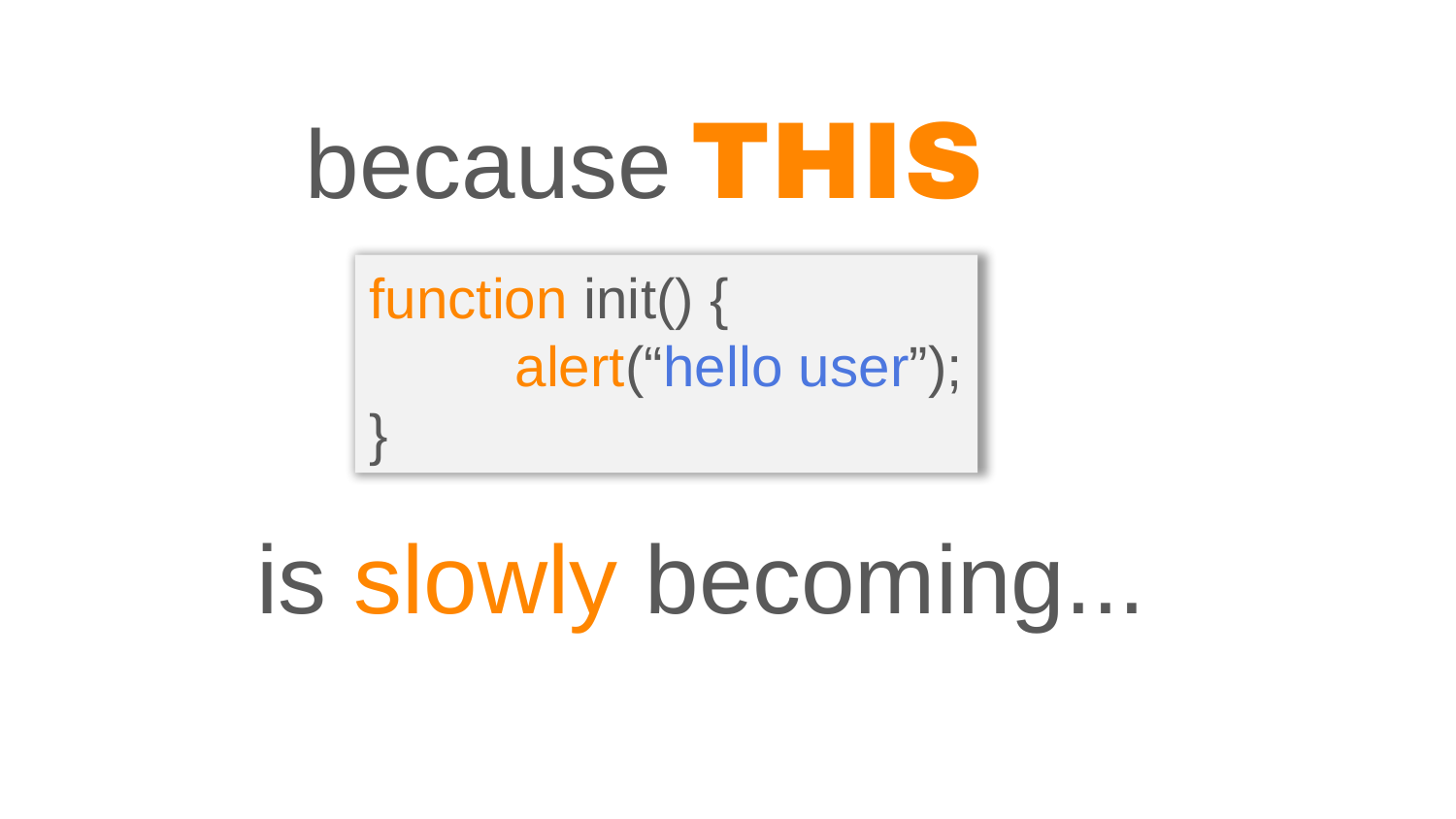

because THIS
function init() {
	alert(“hello user”);
}
is slowly becoming...